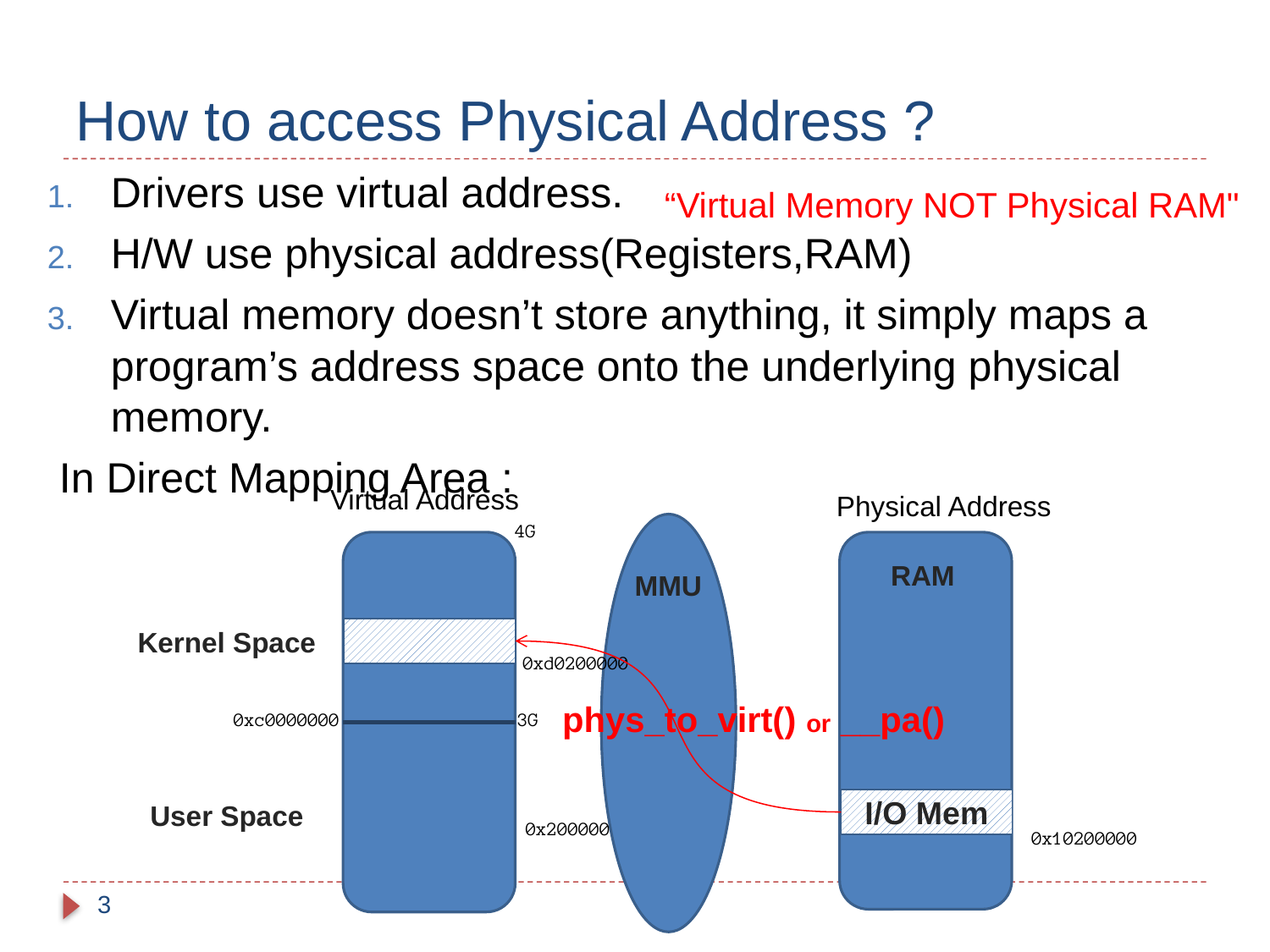

# How to access Physical Address ?
Drivers use virtual address.
H/W use physical address(Registers,RAM)
Virtual memory doesn’t store anything, it simply maps a program’s address space onto the underlying physical memory.
 In Direct Mapping Area :

“Virtual Memory NOT Physical RAM"
Virtual Address
Physical Address
4G

RAM
MMU
Kernel Space

0xd0200000
phys_to_virt() or __pa()
0xc0000000
3G
I/O Mem

User Space
0x200000
0x10200000
3